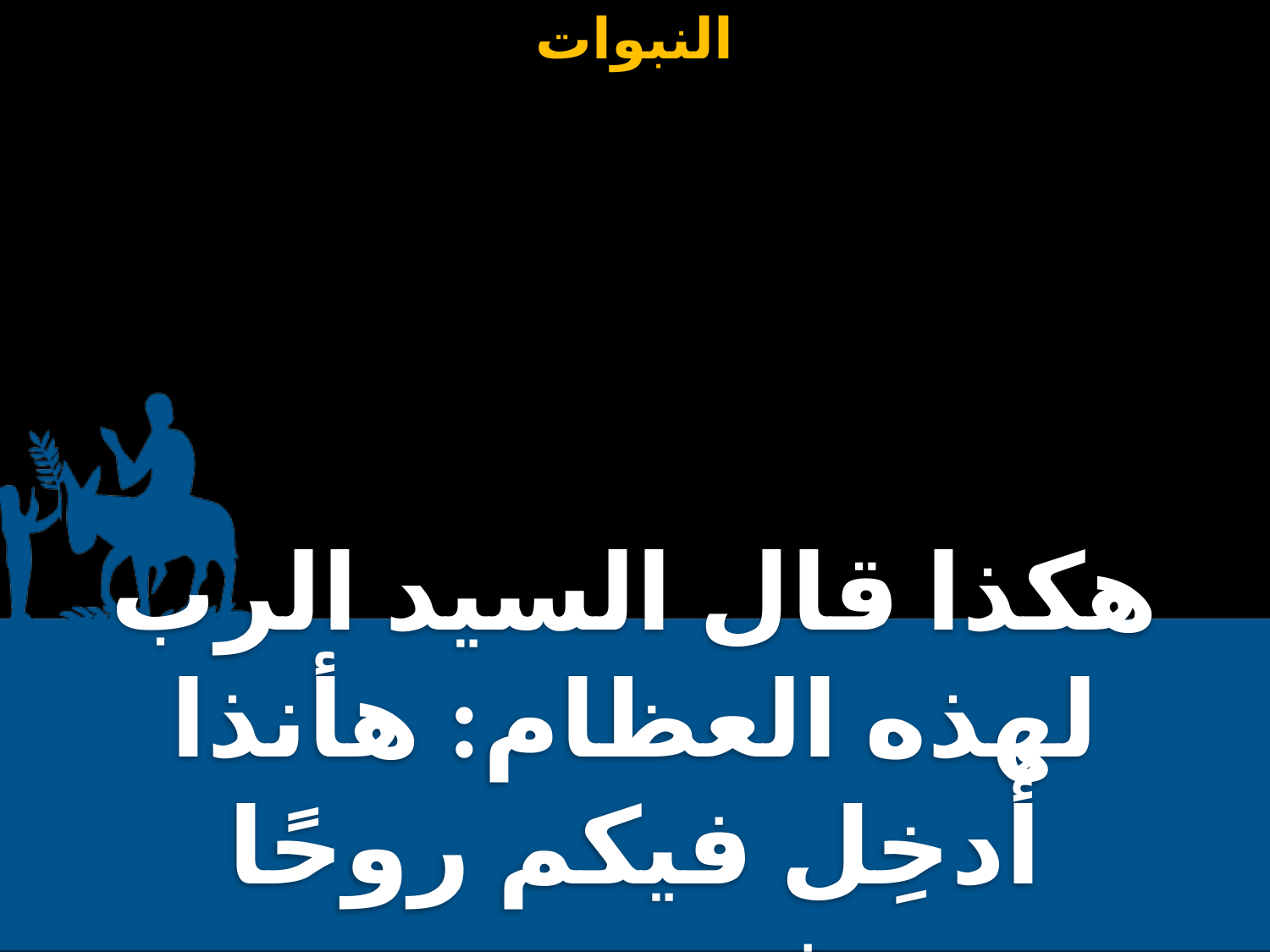

هكذا قال السيد الرب لهذه العظام: هأنذا أُدخِل فيكم روحًا فتحيون